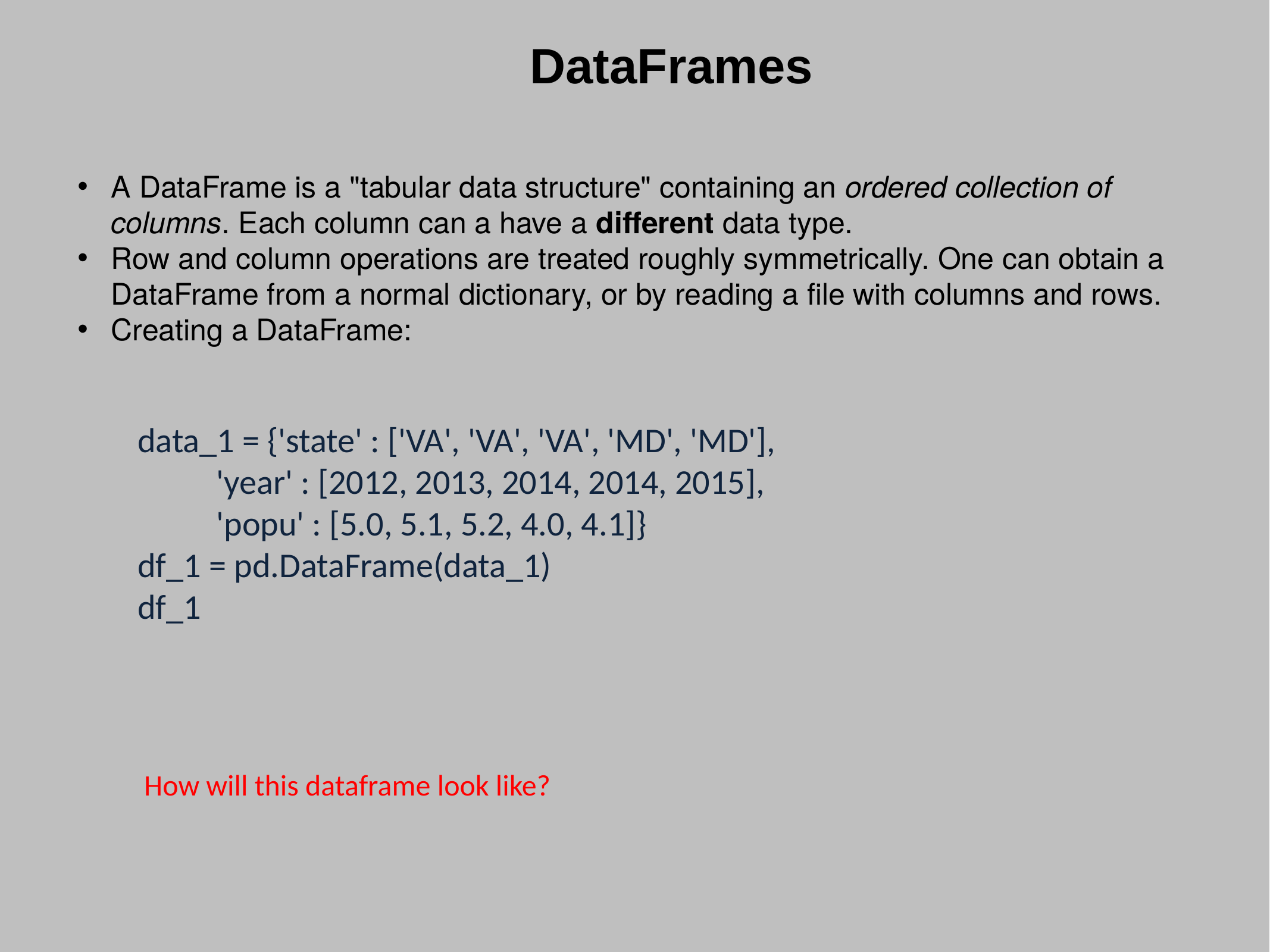

DataFrames
A DataFrame is a "tabular data structure" containing an ordered collection of columns. Each column can a have a different data type.
Row and column operations are treated roughly symmetrically. One can obtain a DataFrame from a normal dictionary, or by reading a file with columns and rows.
Creating a DataFrame:

data_1 = {'state' : ['VA', 'VA', 'VA', 'MD', 'MD'],
          'year' : [2012, 2013, 2014, 2014, 2015],
          'popu' : [5.0, 5.1, 5.2, 4.0, 4.1]}
df_1 = pd.DataFrame(data_1)
df_1
How will this dataframe look like?